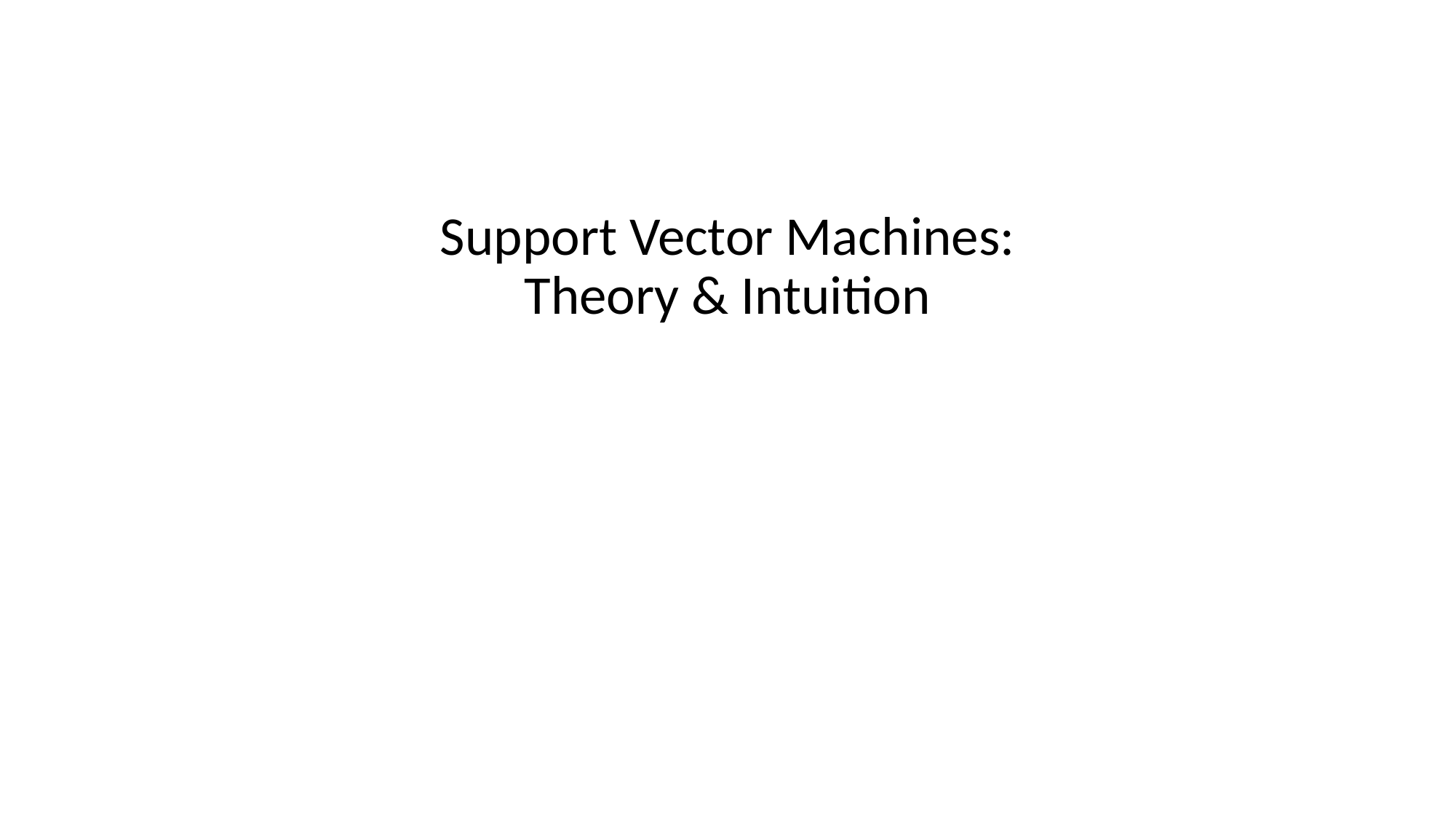

# Support Vector Machines: Theory & Intuition